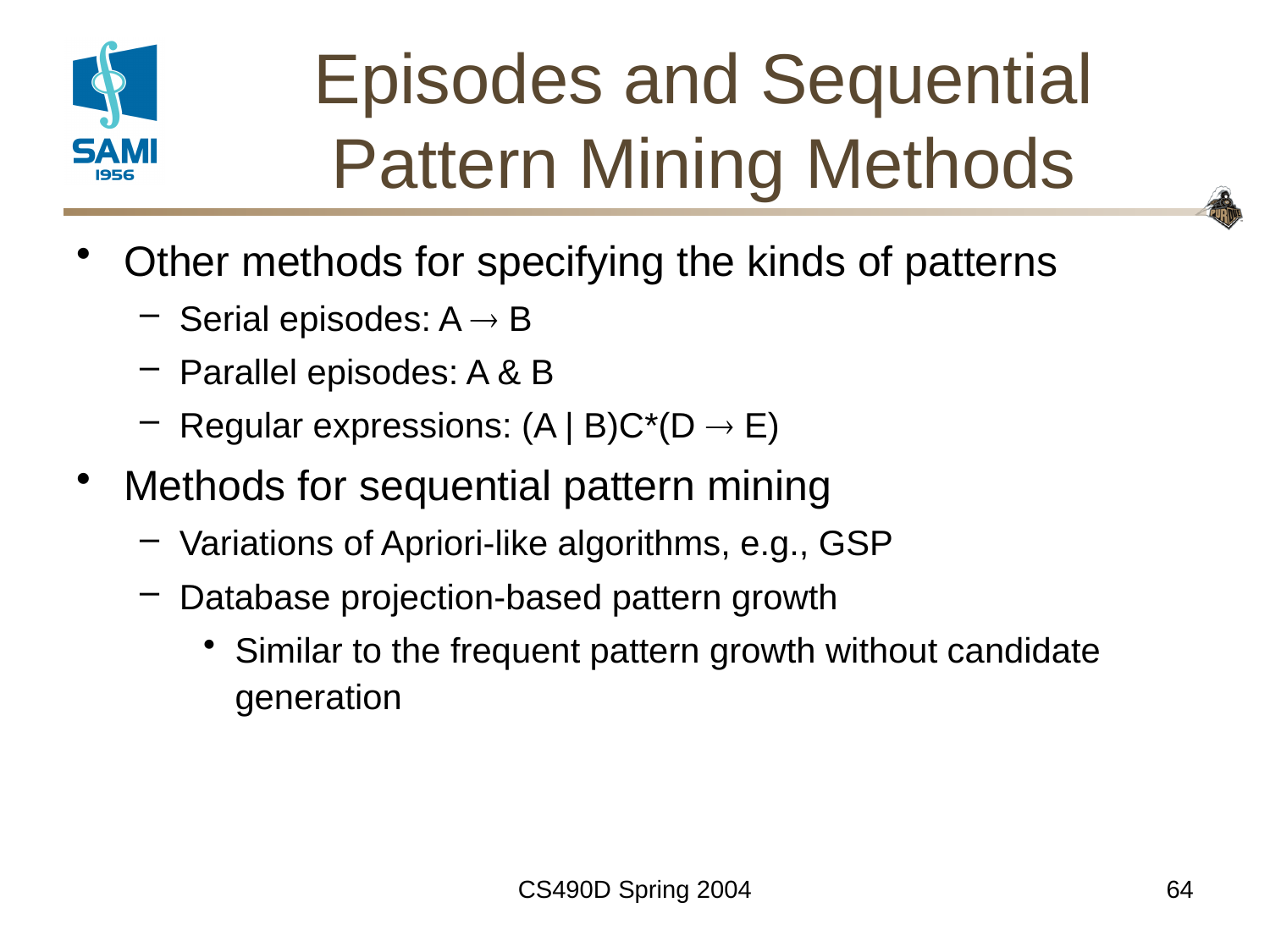

# Episodes and Sequential Pattern Mining Methods
Other methods for specifying the kinds of patterns
Serial episodes: A → B
Parallel episodes: A & B
Regular expressions: (A | B)C*(D → E)
Methods for sequential pattern mining
Variations of Apriori-like algorithms, e.g., GSP
Database projection-based pattern growth
Similar to the frequent pattern growth without candidate generation
CS490D Spring 2004
64